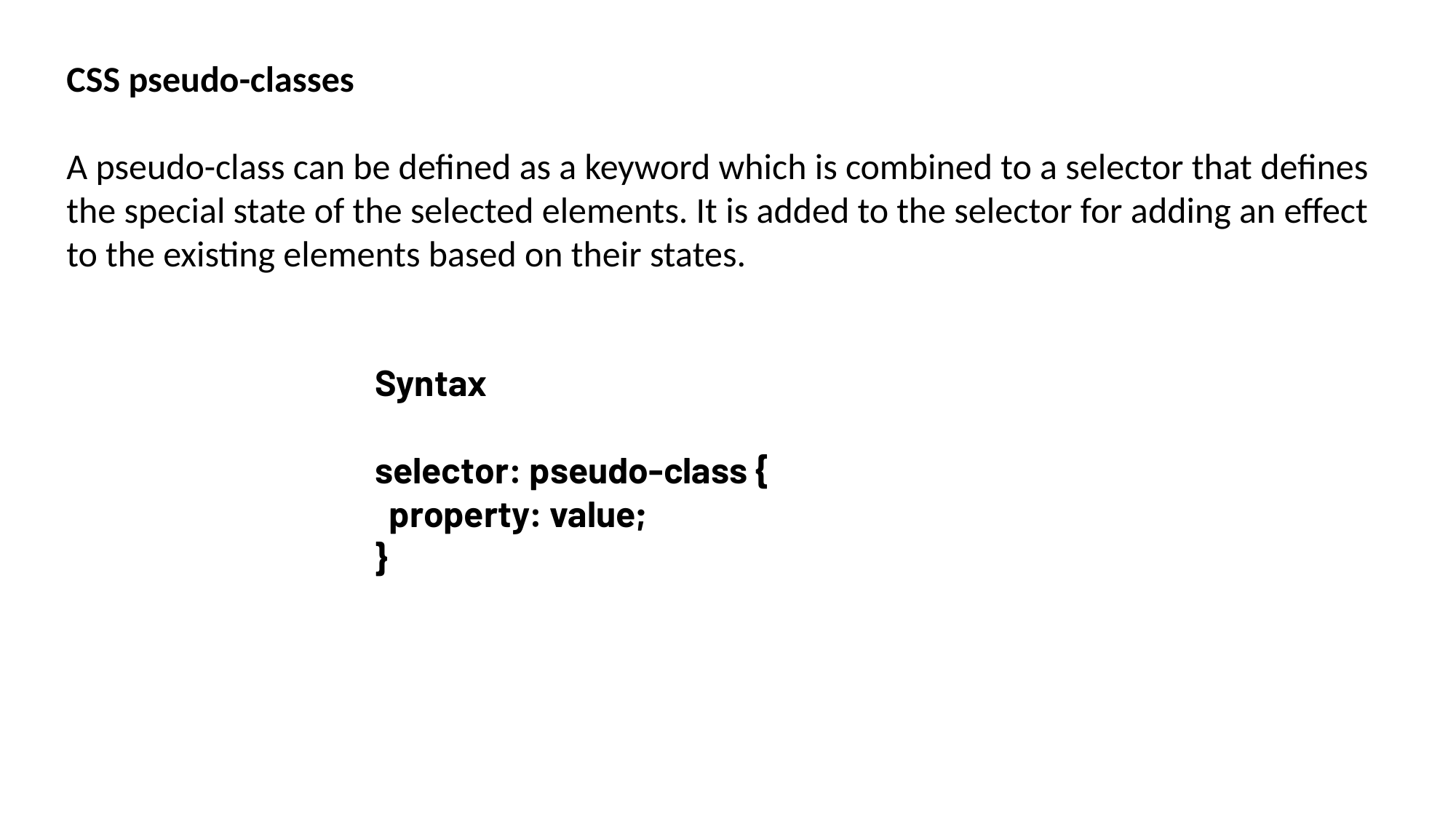

CSS pseudo-classes

A pseudo-class can be defined as a keyword which is combined to a selector that defines the special state of the selected elements. It is added to the selector for adding an effect to the existing elements based on their states.
Syntax

selector: pseudo-class {
  property: value;
}